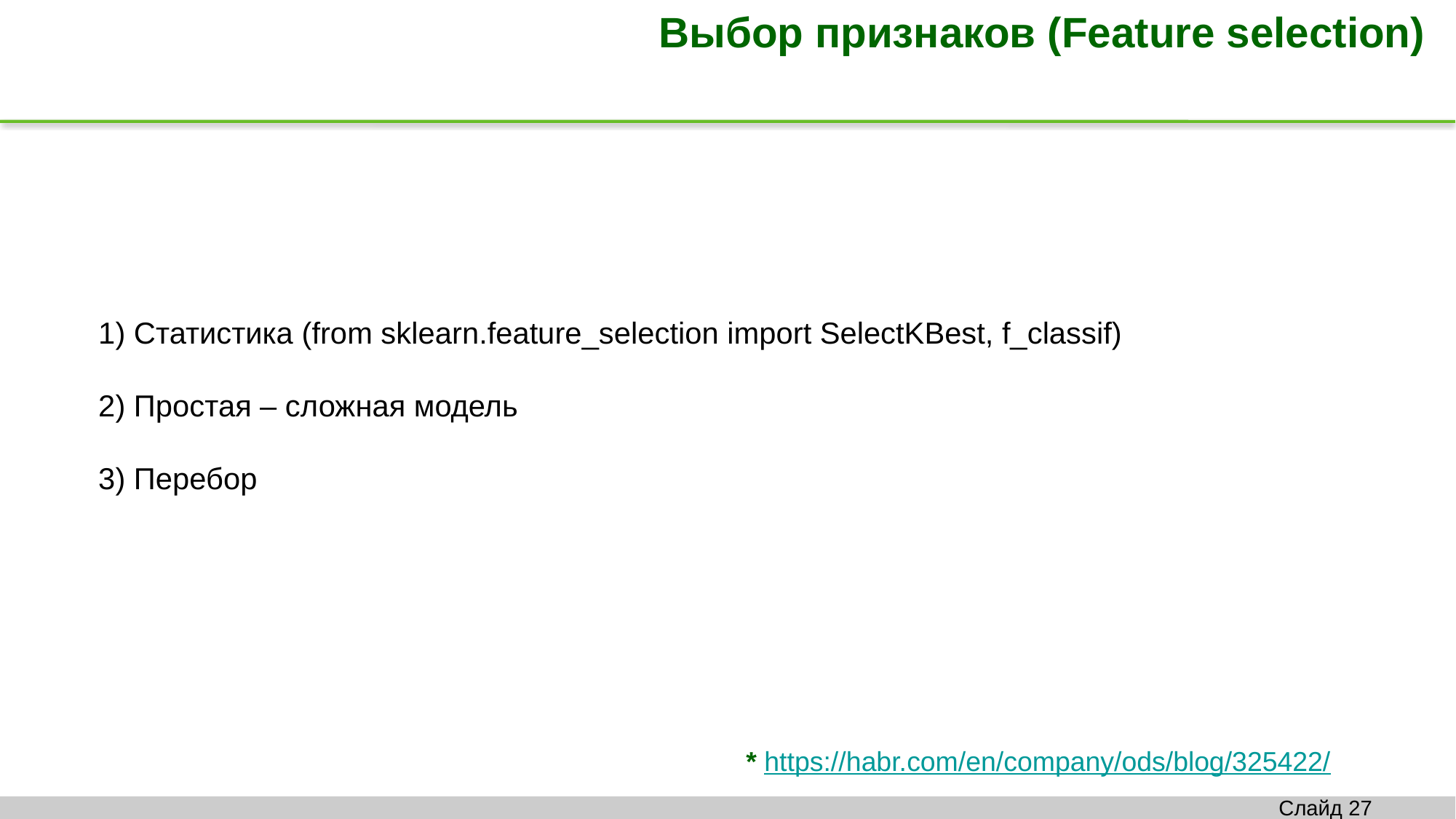

Выбор признаков (Feature selection)
1) Статистика (from sklearn.feature_selection import SelectKBest, f_classif)

2) Простая – сложная модель

3) Перебор
* https://habr.com/en/company/ods/blog/325422/